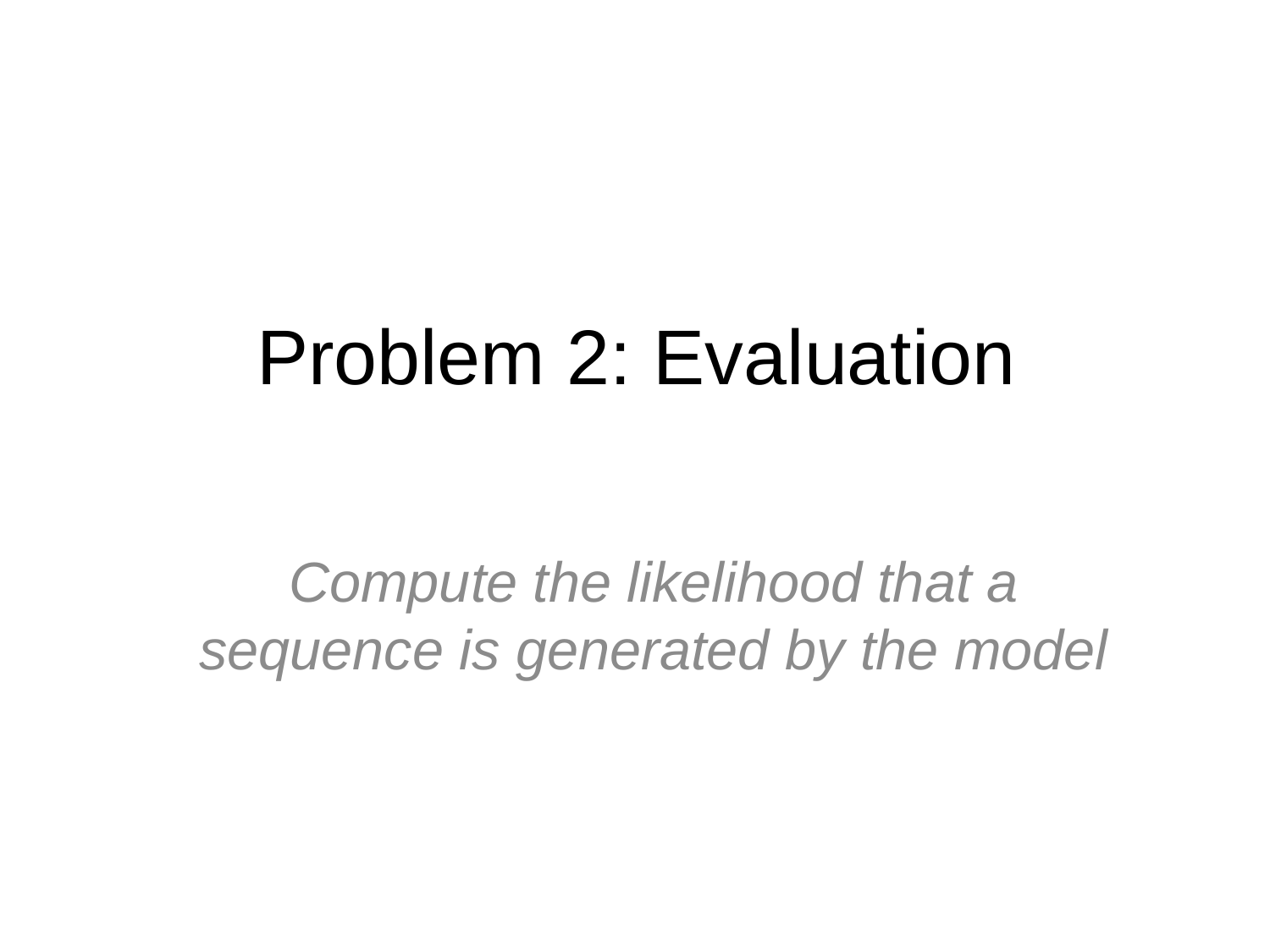

# Problem 2: Evaluation
Compute the likelihood that a sequence is generated by the model